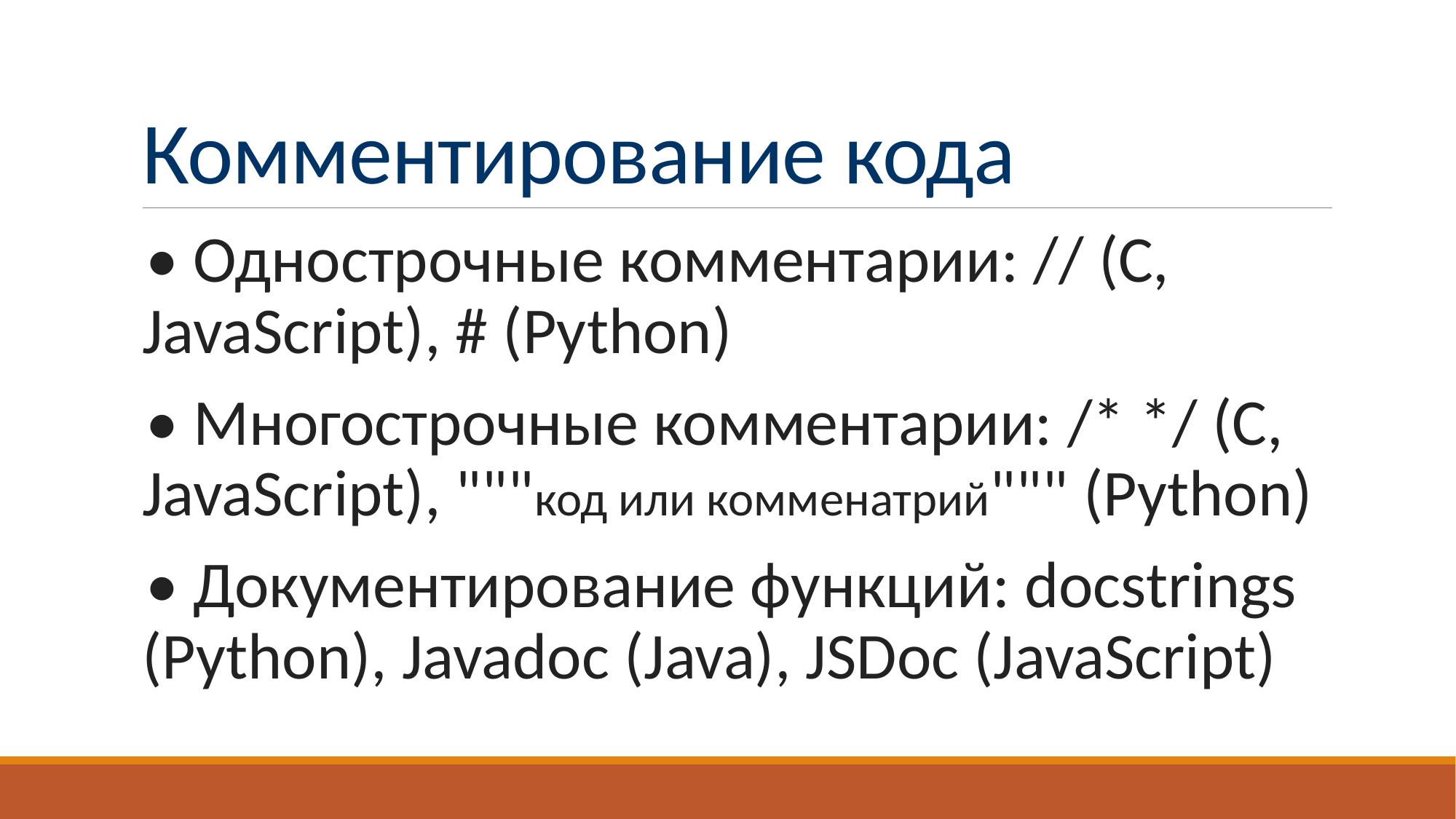

# Комментирование кода
• Однострочные комментарии: // (C, JavaScript), # (Python)
• Многострочные комментарии: /* */ (C, JavaScript), """код или комменатрий""" (Python)
• Документирование функций: docstrings (Python), Javadoc (Java), JSDoc (JavaScript)